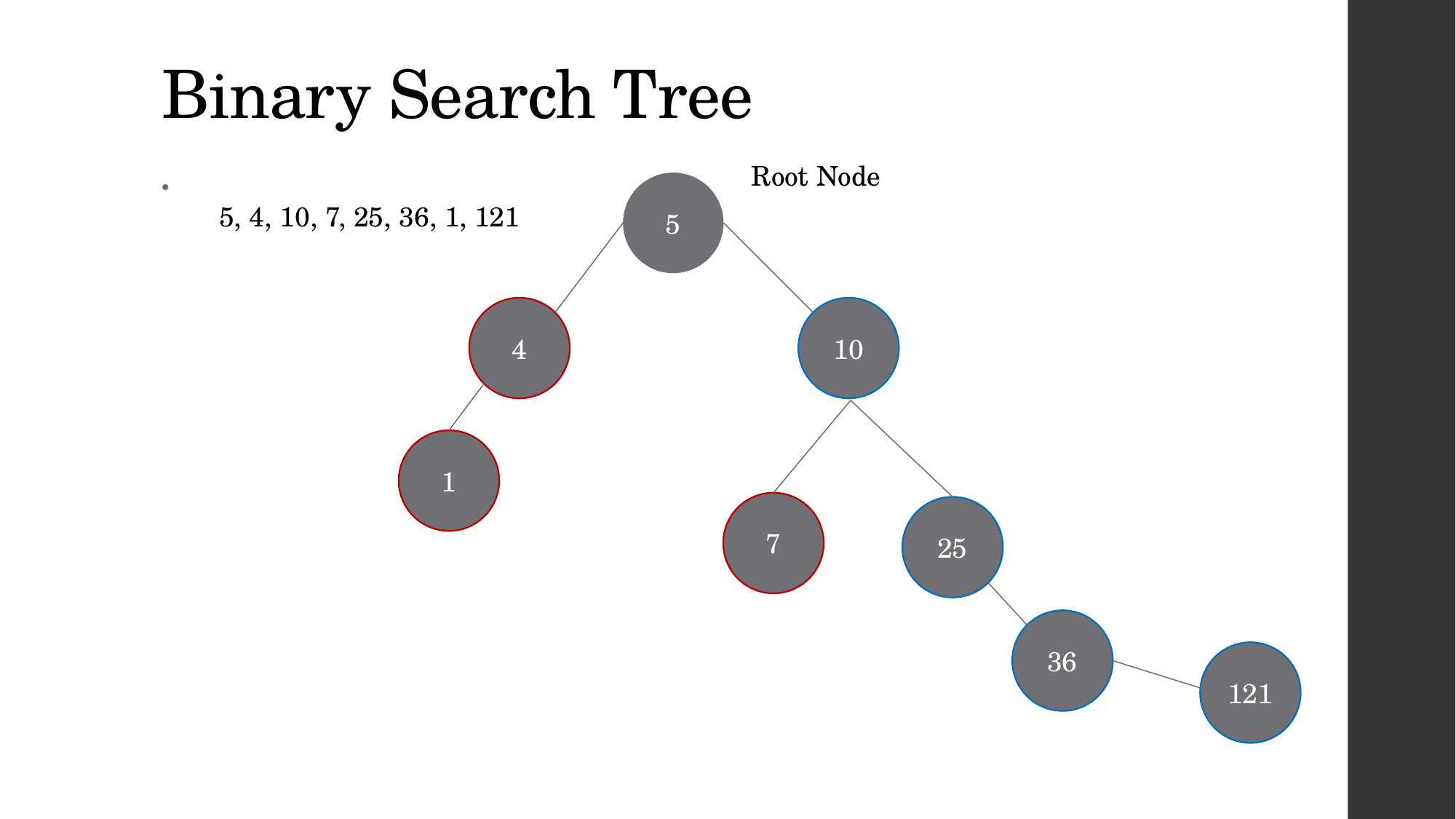

# Binary Search Tree
Root Node

5
5, 4, 10, 7, 25, 36, 1, 121
4
10
1
7
25
36
121